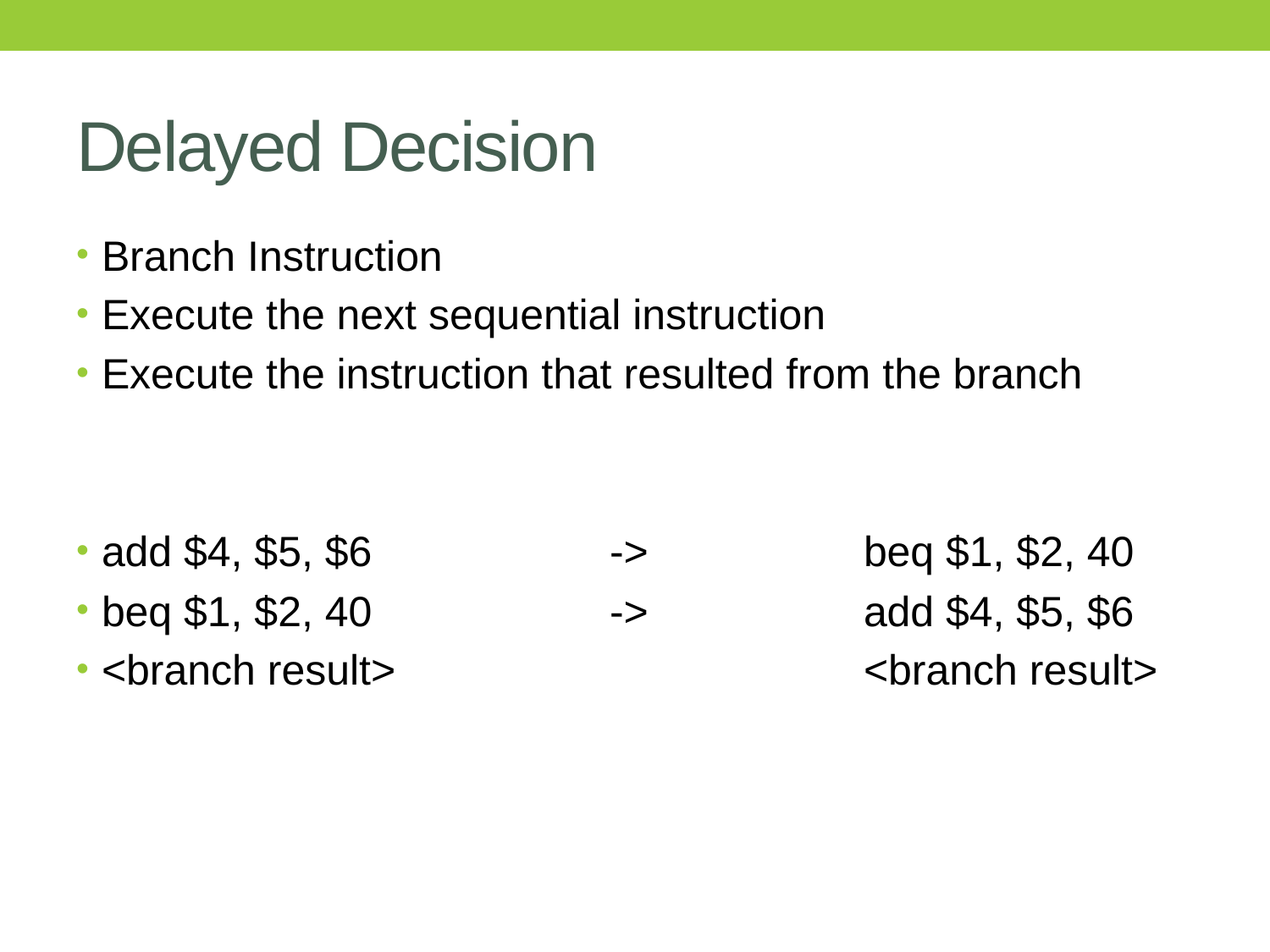

# Delayed Decision
Branch Instruction
Execute the next sequential instruction
Execute the instruction that resulted from the branch

add $4, $5, $6		->		beq $1, $2, 40
beq $1, $2, 40		->		add $4, $5, $6
<branch result>				<branch result>